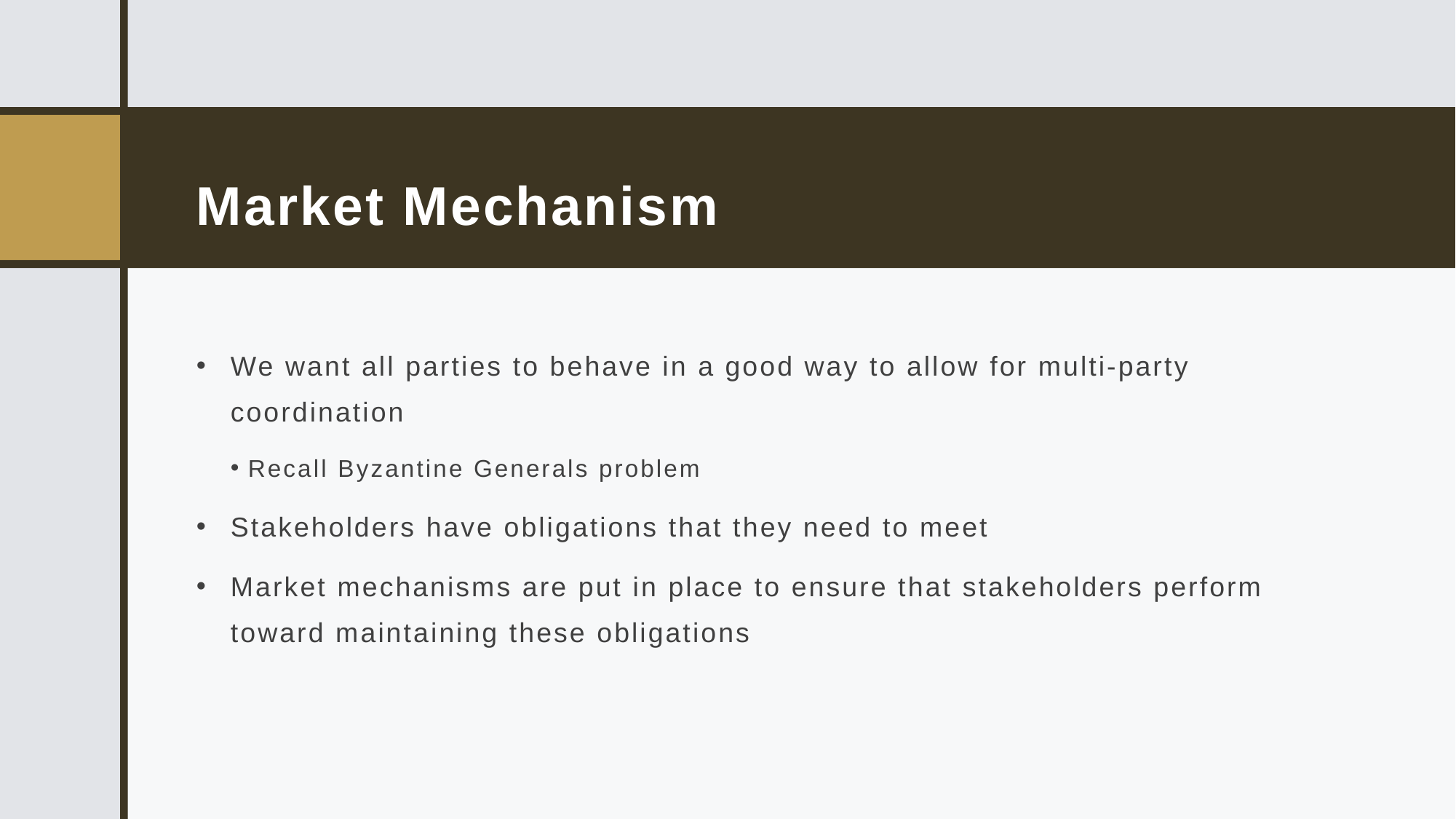

# Market Mechanism

We want all parties to behave in a good way to allow for multi-party coordination
 Recall Byzantine Generals problem
Stakeholders have obligations that they need to meet
Market mechanisms are put in place to ensure that stakeholders perform toward maintaining these obligations